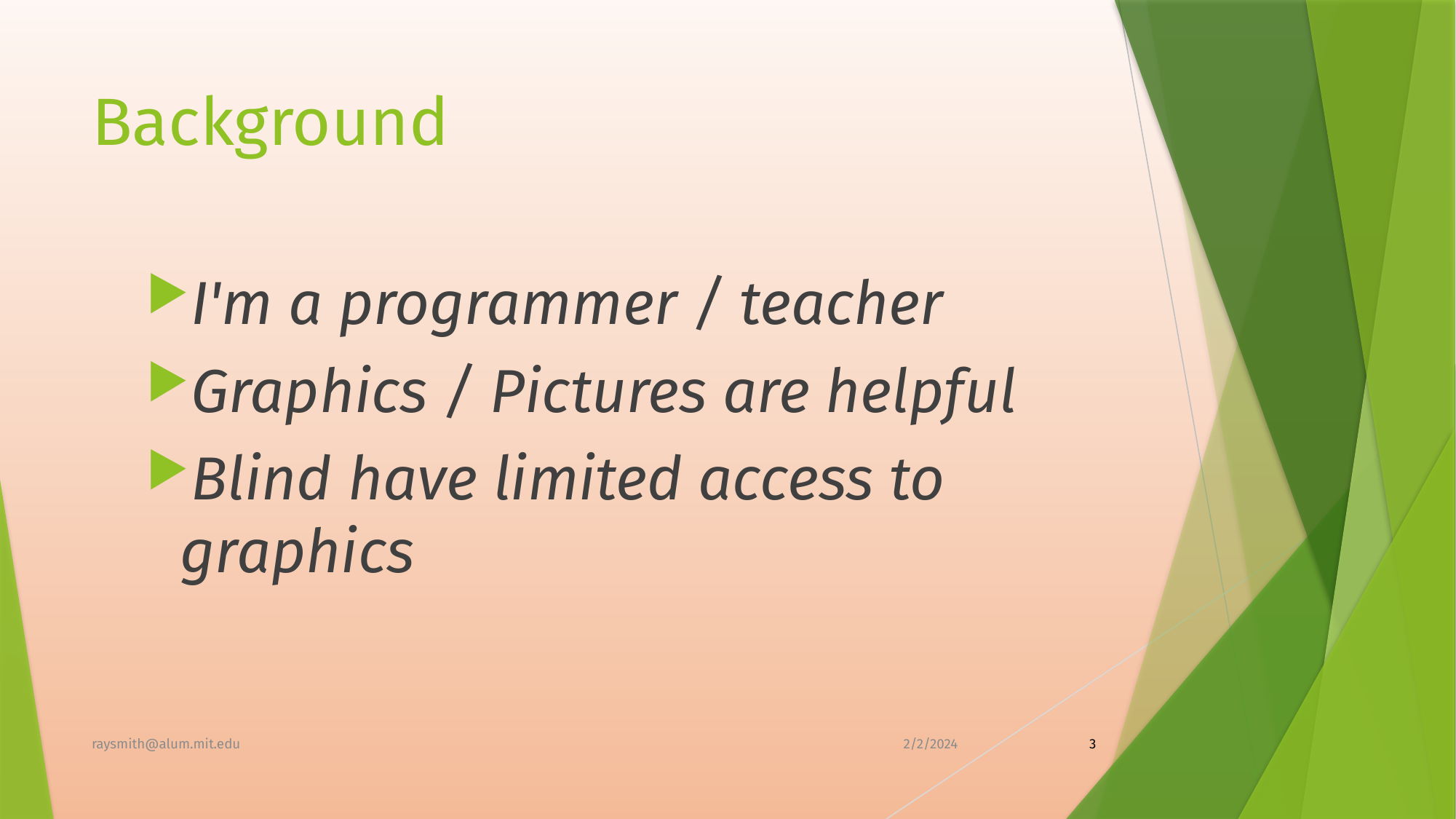

# Background
I'm a programmer / teacher
Graphics / Pictures are helpful
Blind have limited access to graphics
raysmith@alum.mit.edu
2/2/2024
3